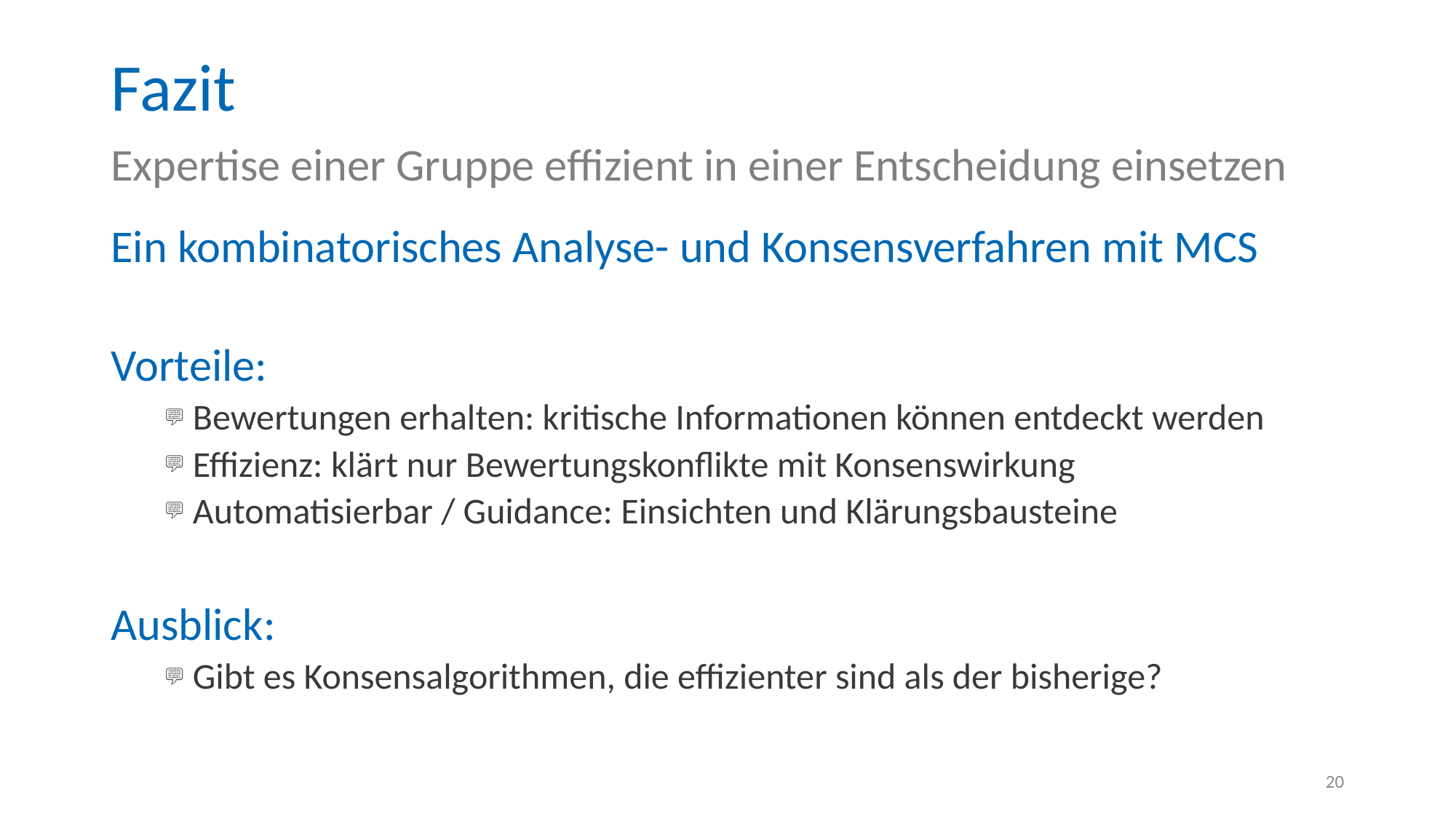

# Fazit
Expertise einer Gruppe effizient in einer Entscheidung einsetzen
Ein kombinatorisches Analyse- und Konsensverfahren mit MCS

Vorteile:
Bewertungen erhalten: kritische Informationen können entdeckt werden
Effizienz: klärt nur Bewertungskonflikte mit Konsenswirkung
Automatisierbar / Guidance: Einsichten und Klärungsbausteine

Ausblick:
Gibt es Konsensalgorithmen, die effizienter sind als der bisherige?
20